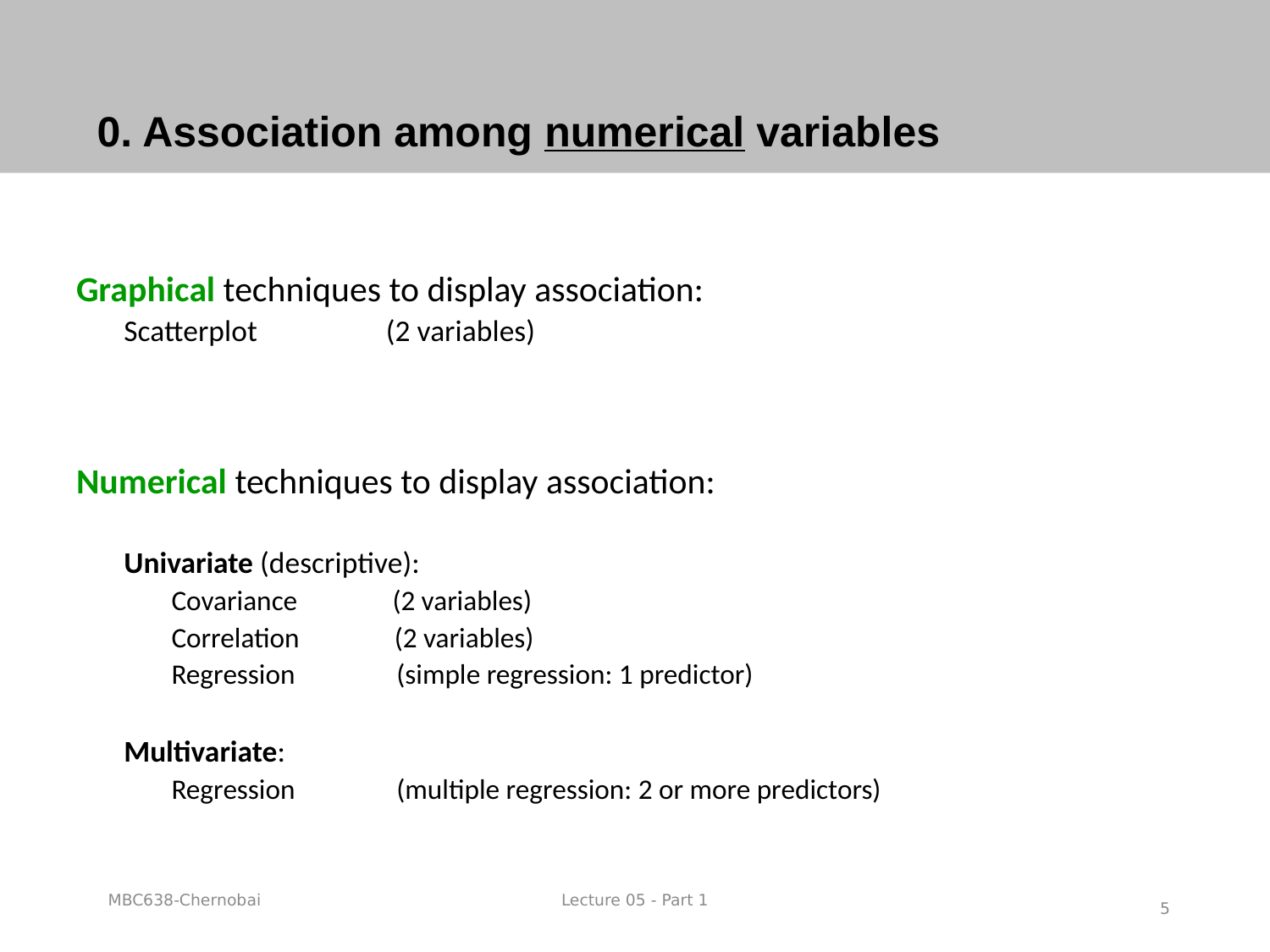

# 0. Association among numerical variables
Graphical techniques to display association:
Scatterplot                   (2 variables)

Numerical techniques to display association:

Univariate (descriptive):
Covariance               (2 variables)
Correlation               (2 variables)
Regression                (simple regression: 1 predictor)

Multivariate:
Regression                (multiple regression: 2 or more predictors)
MBC638-Chernobai
Lecture 05 - Part 1
5